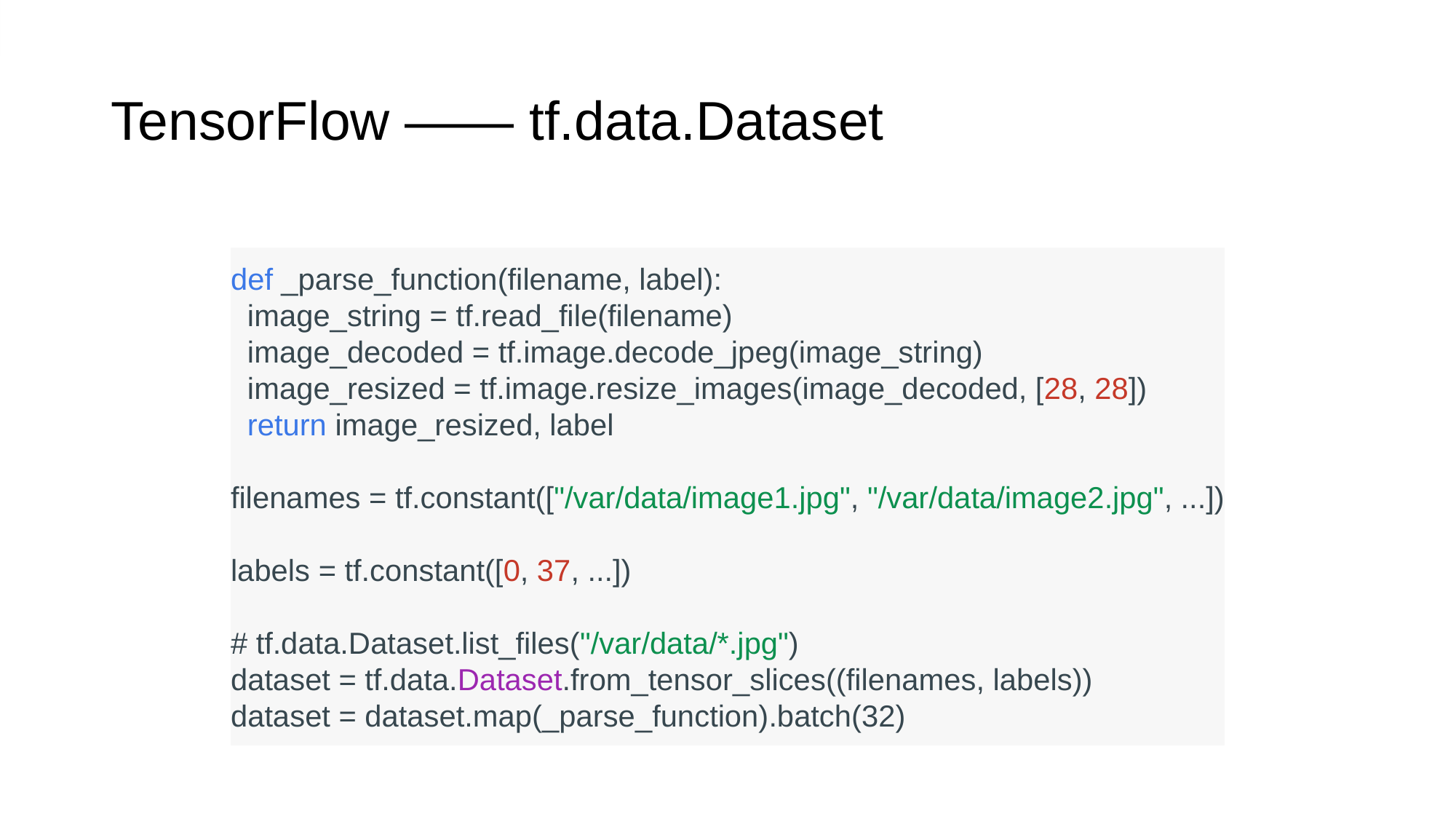

# TensorFlow —— tf.data.Dataset
def _parse_function(filename, label):
  image_string = tf.read_file(filename)
  image_decoded = tf.image.decode_jpeg(image_string)
  image_resized = tf.image.resize_images(image_decoded, [28, 28])
  return image_resized, label
filenames = tf.constant(["/var/data/image1.jpg", "/var/data/image2.jpg", ...])
labels = tf.constant([0, 37, ...])
# tf.data.Dataset.list_files("/var/data/*.jpg") dataset = tf.data.Dataset.from_tensor_slices((filenames, labels)) dataset = dataset.map(_parse_function).batch(32)